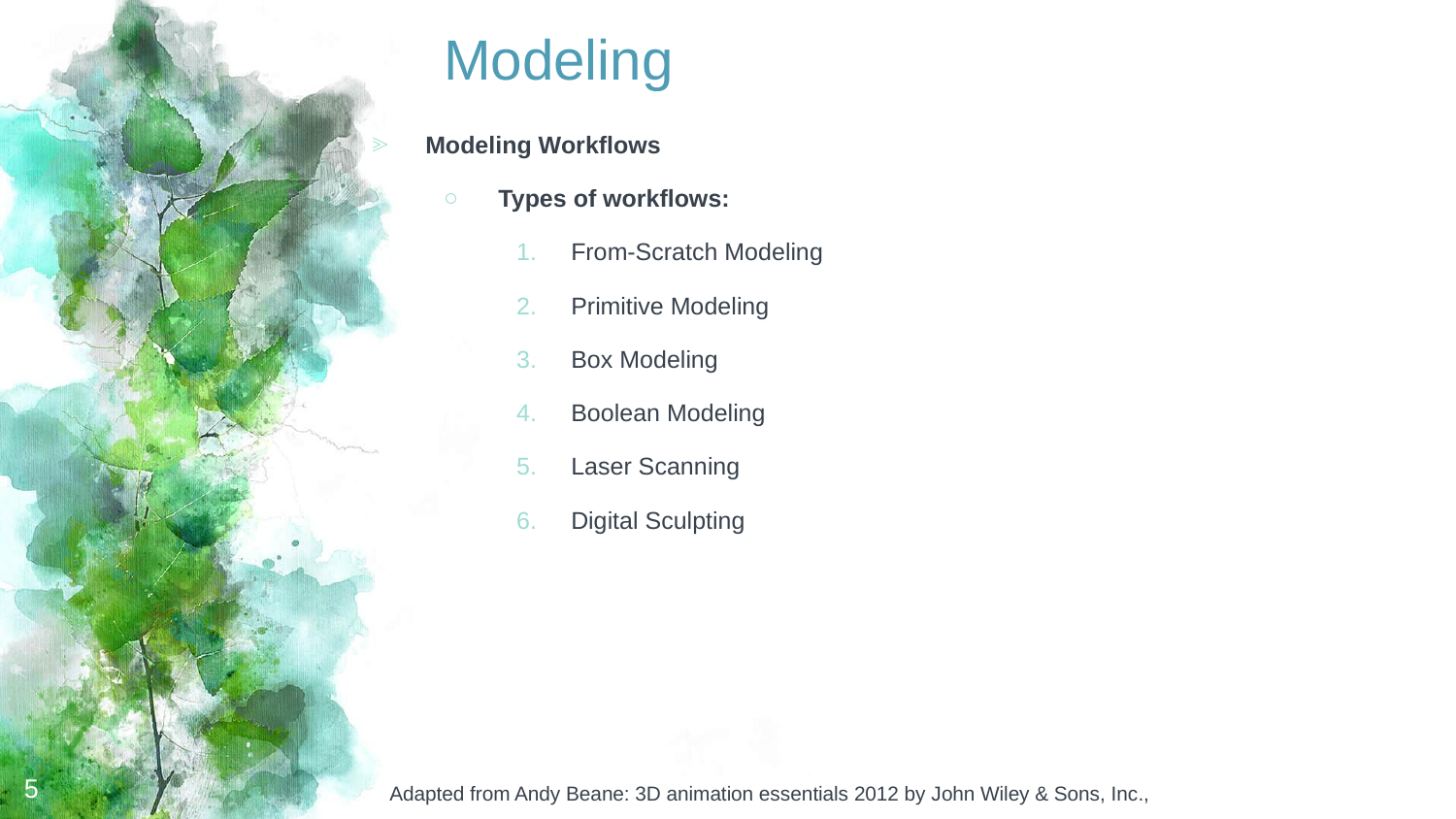

# Modeling
Modeling Workflows
Types of workflows:
From-Scratch Modeling
Primitive Modeling
Box Modeling
Boolean Modeling
Laser Scanning
Digital Sculpting
5
Adapted from Andy Beane: 3D animation essentials 2012 by John Wiley & Sons, Inc.,